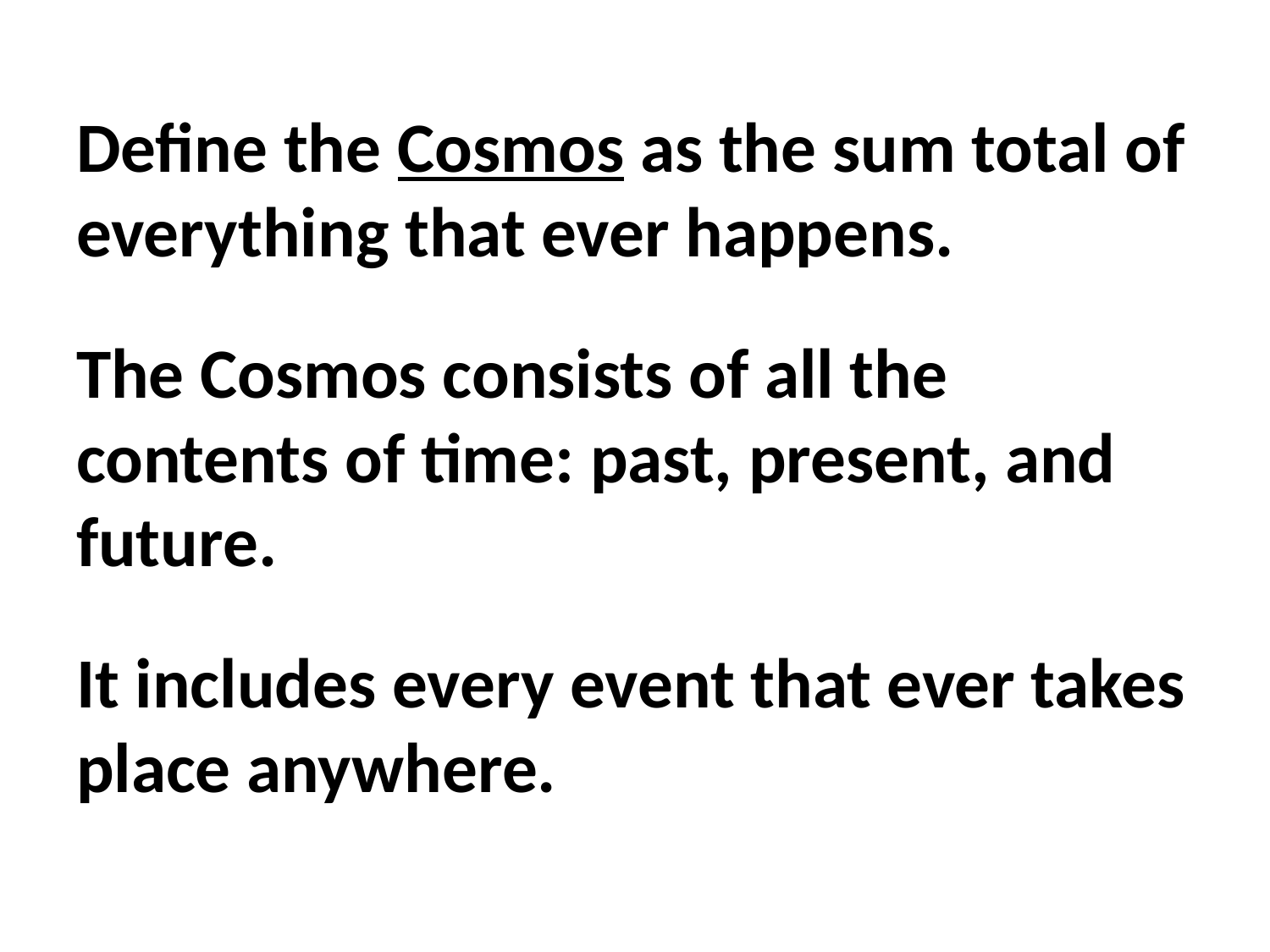

Define the Cosmos as the sum total of everything that ever happens.
The Cosmos consists of all the contents of time: past, present, and future.
It includes every event that ever takes place anywhere.